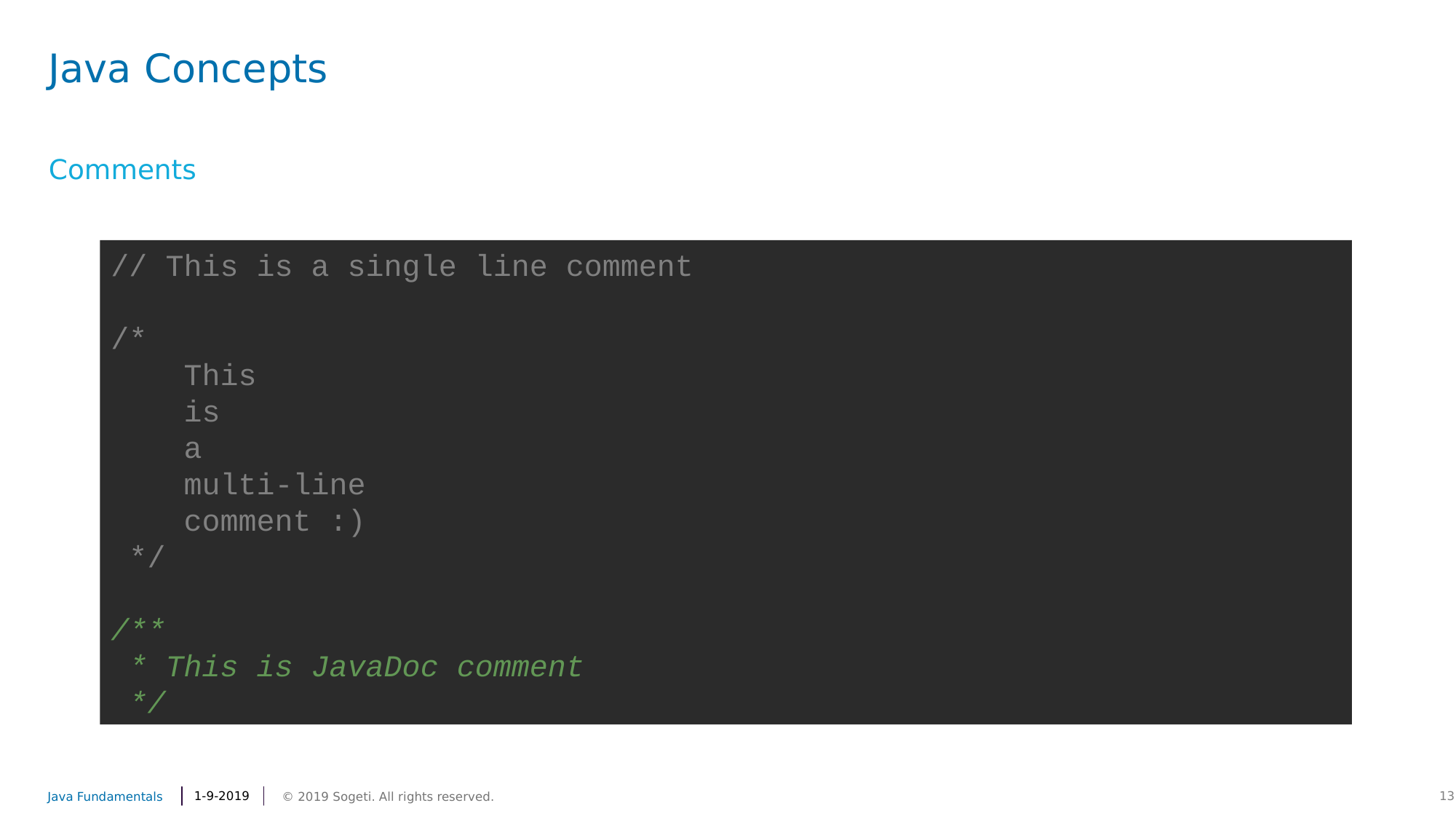

# Java Concepts
Comments
// This is a single line comment
/*
    This
    is
    a
    multi-line
    comment :)
 */
/**
 * This is JavaDoc comment
 */